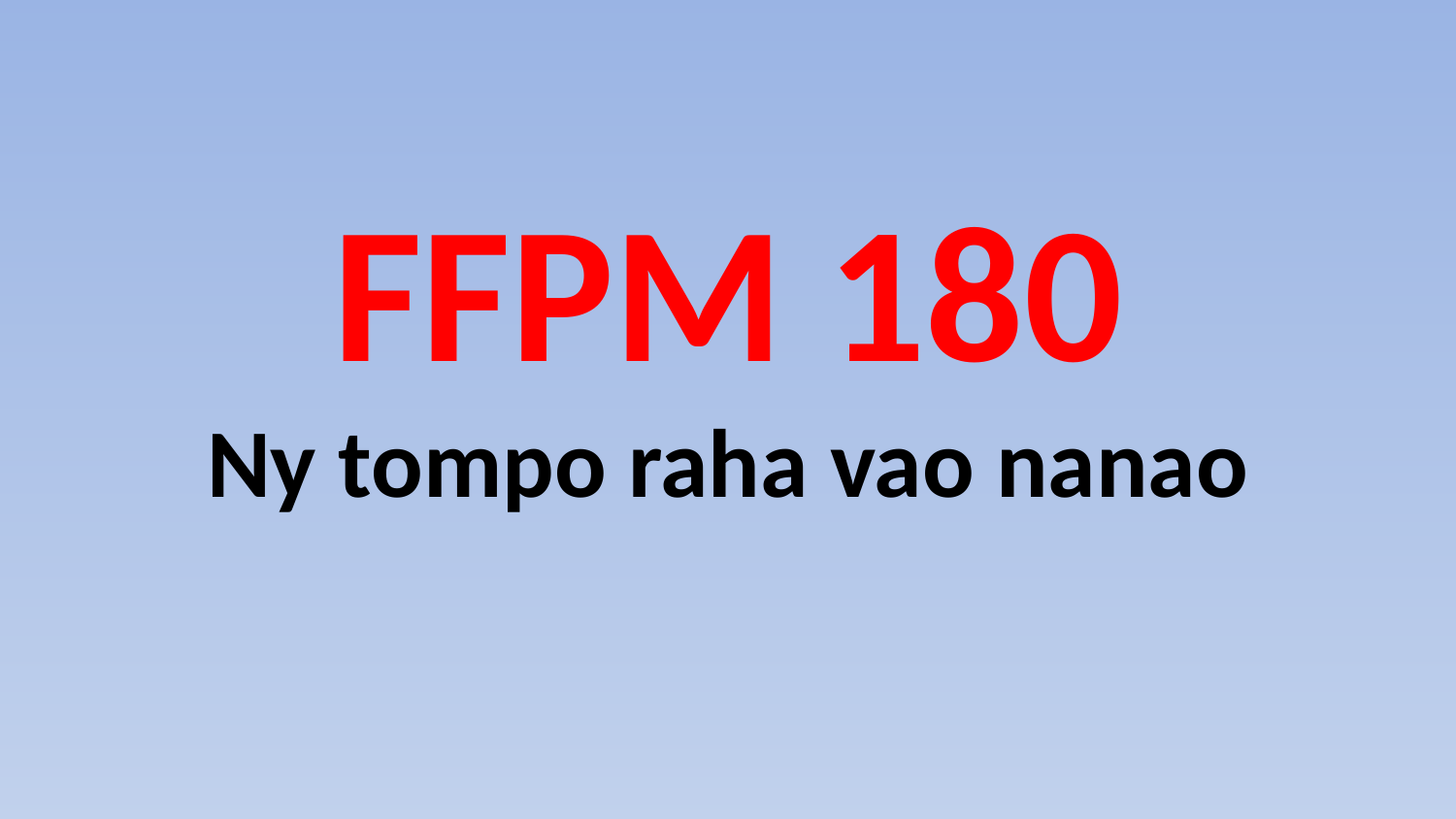

# FFPM 180 Ny tompo raha vao nanao